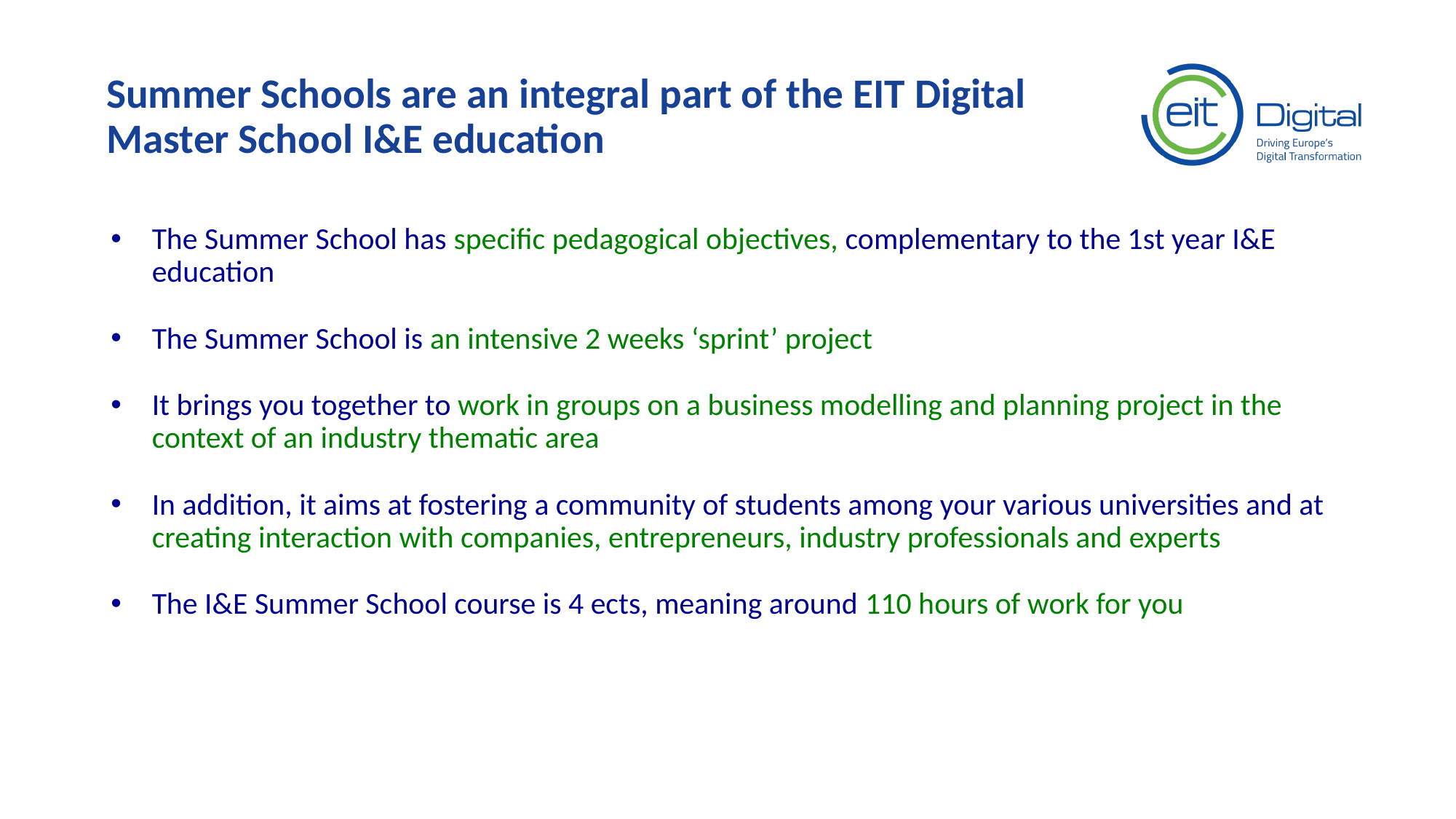

Summer Schools are an integral part of the EIT Digital Master School I&E education

The Summer School has specific pedagogical objectives, complementary to the 1st year I&E education
The Summer School is an intensive 2 weeks ‘sprint’ project
It brings you together to work in groups on a business modelling and planning project in the context of an industry thematic area
In addition, it aims at fostering a community of students among your various universities and at creating interaction with companies, entrepreneurs, industry professionals and experts
The I&E Summer School course is 4 ects, meaning around 110 hours of work for you